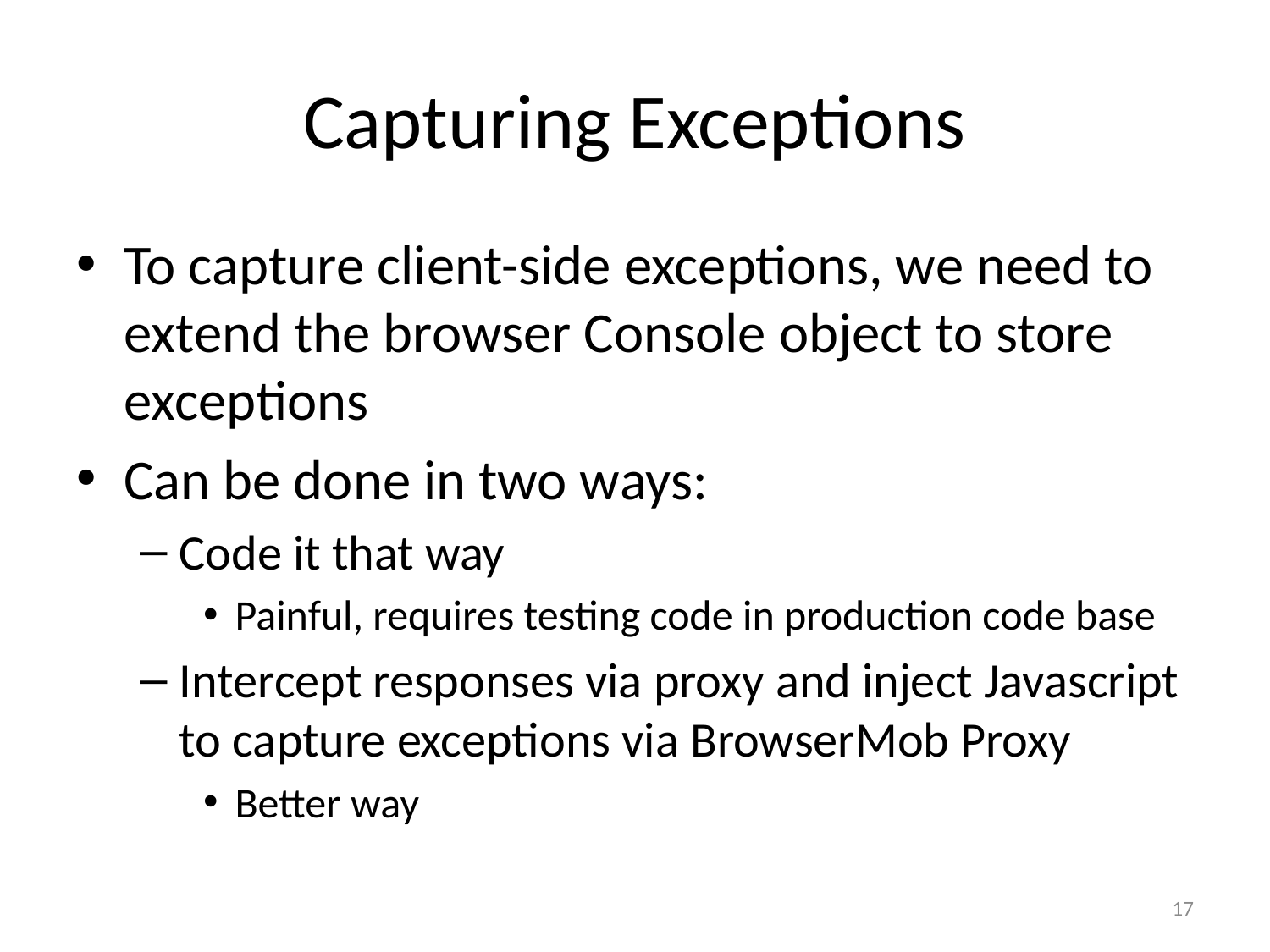

# Capturing Exceptions
To capture client-side exceptions, we need to extend the browser Console object to store exceptions
Can be done in two ways:
Code it that way
Painful, requires testing code in production code base
Intercept responses via proxy and inject Javascript to capture exceptions via BrowserMob Proxy
Better way
17